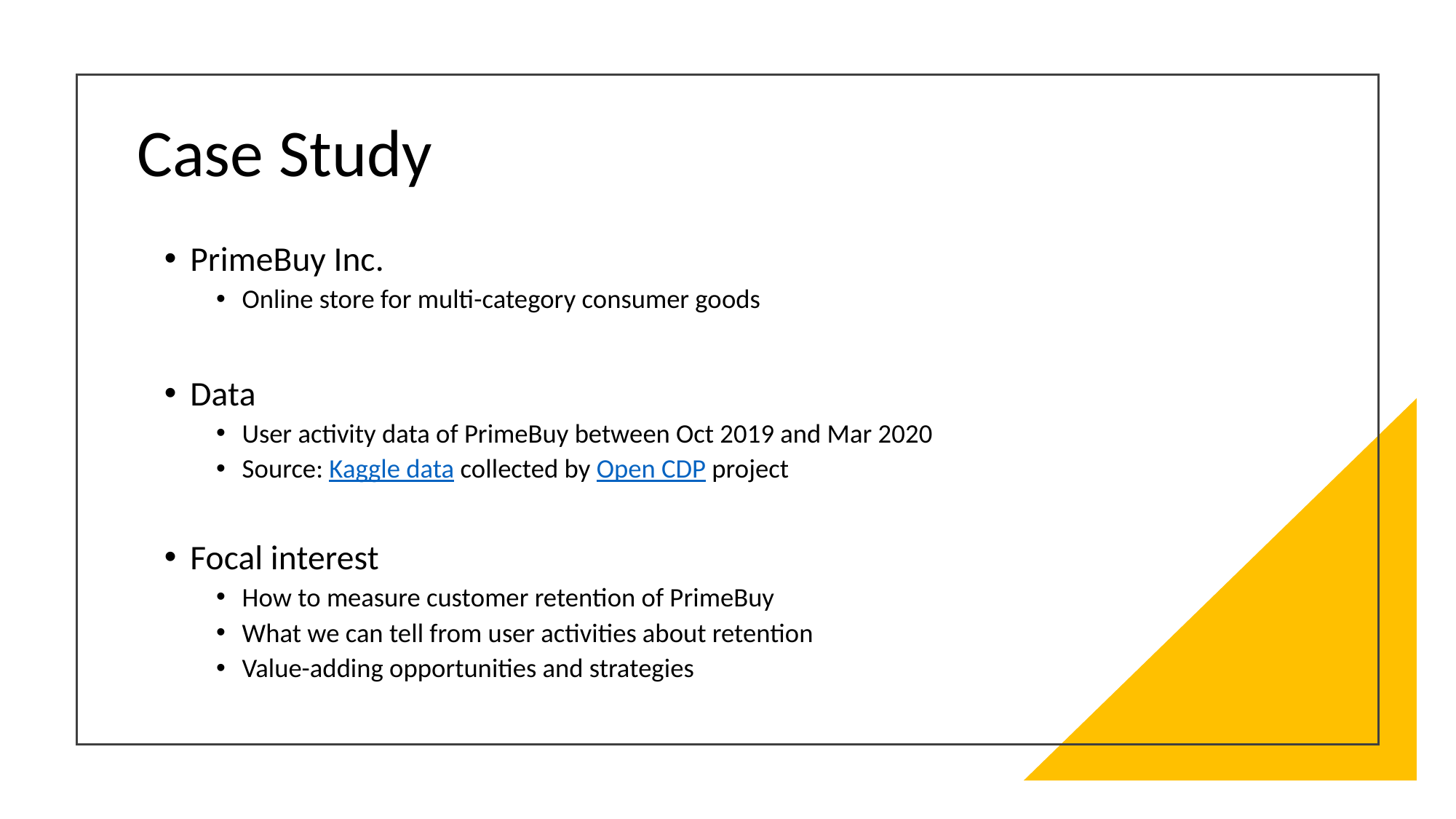

# Case Study
PrimeBuy Inc.
Online store for multi-category consumer goods

Data
User activity data of PrimeBuy between Oct 2019 and Mar 2020
Source: Kaggle data collected by Open CDP project

Focal interest
How to measure customer retention of PrimeBuy
What we can tell from user activities about retention
Value-adding opportunities and strategies

4